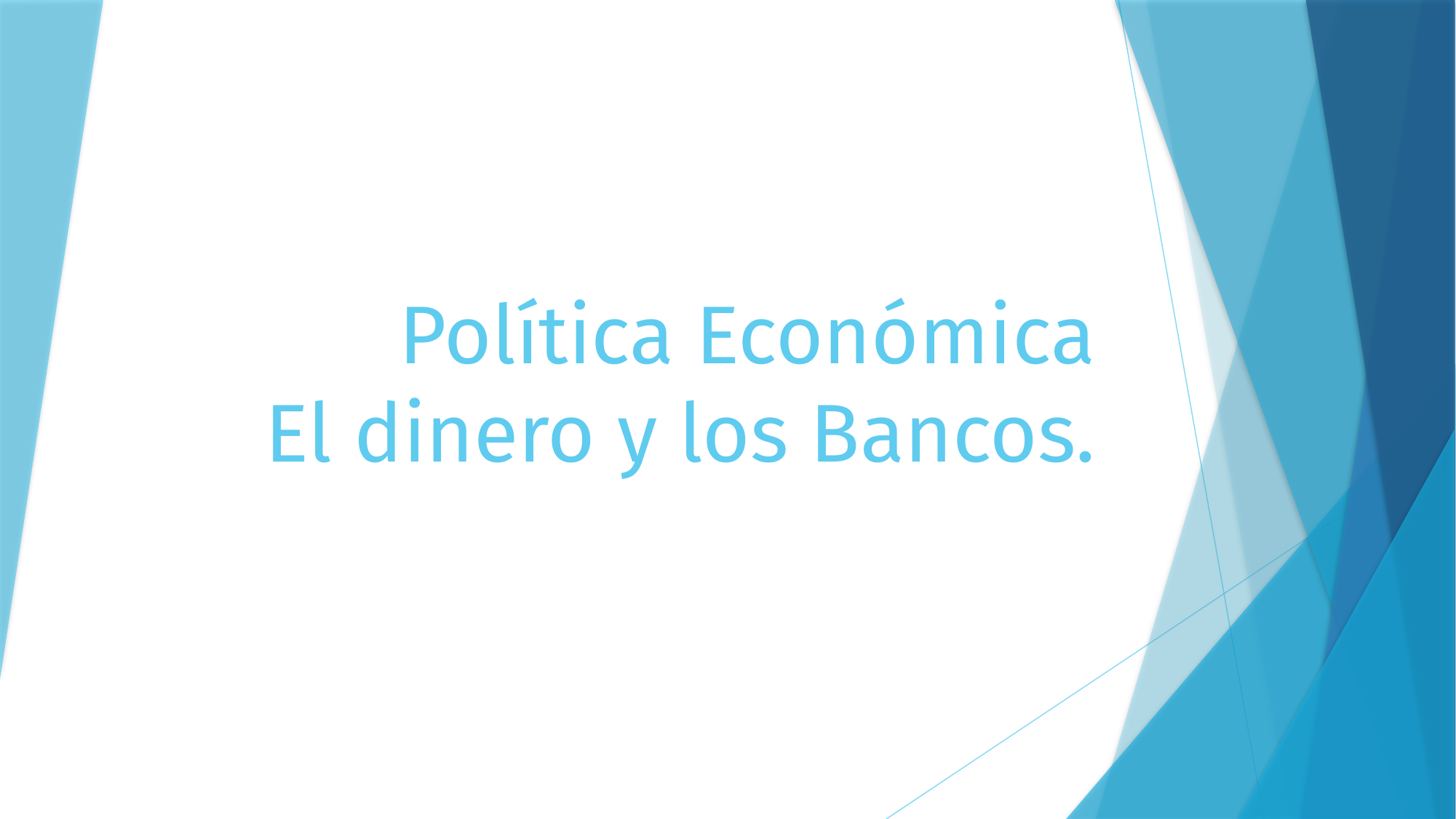

# Política Económica El dinero y los Bancos.